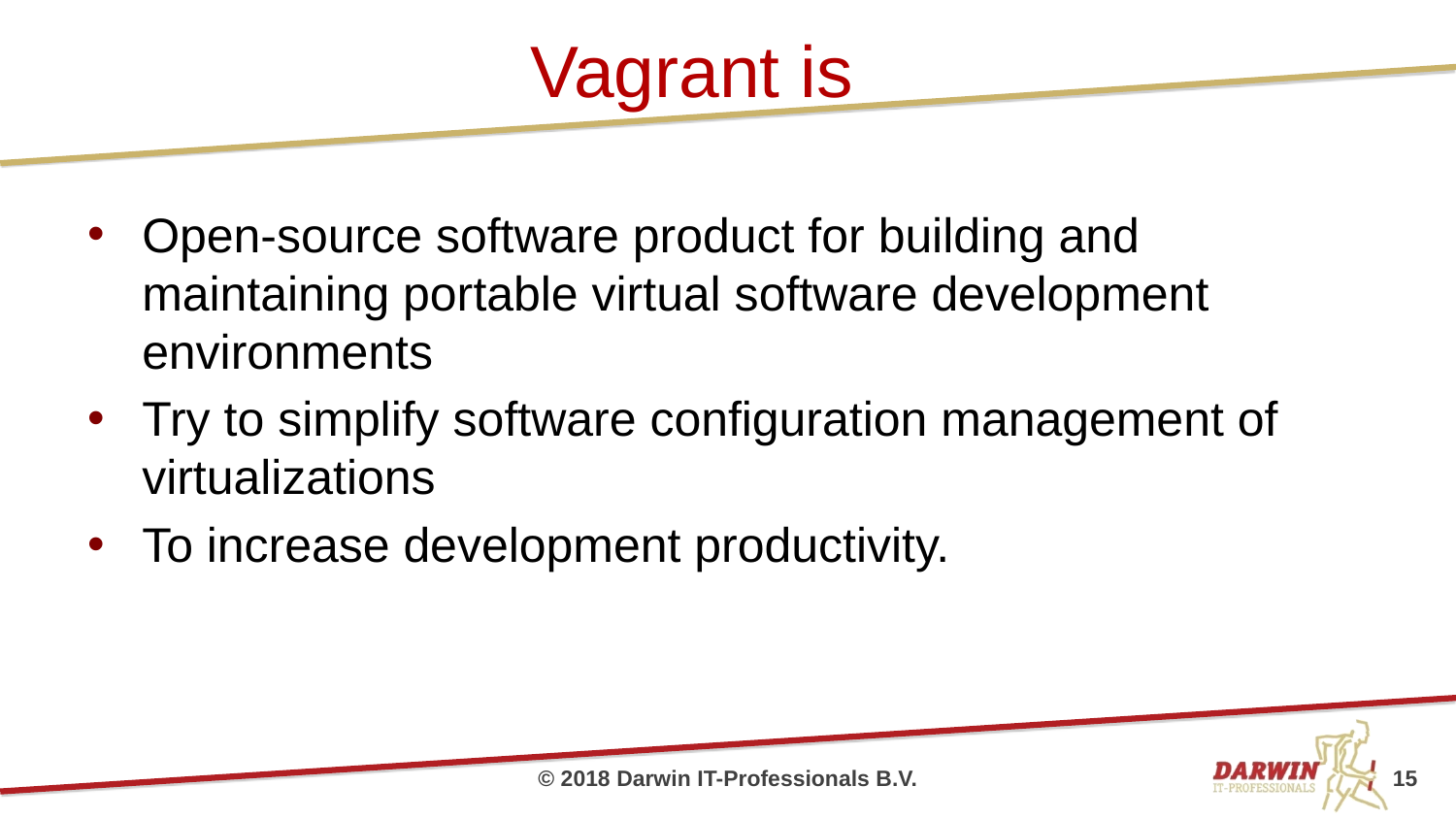

# Vagrant is
Open-source software product for building and maintaining portable virtual software development environments
Try to simplify software configuration management of virtualizations
To increase development productivity.

© 2018 Darwin IT-Professionals B.V.
15